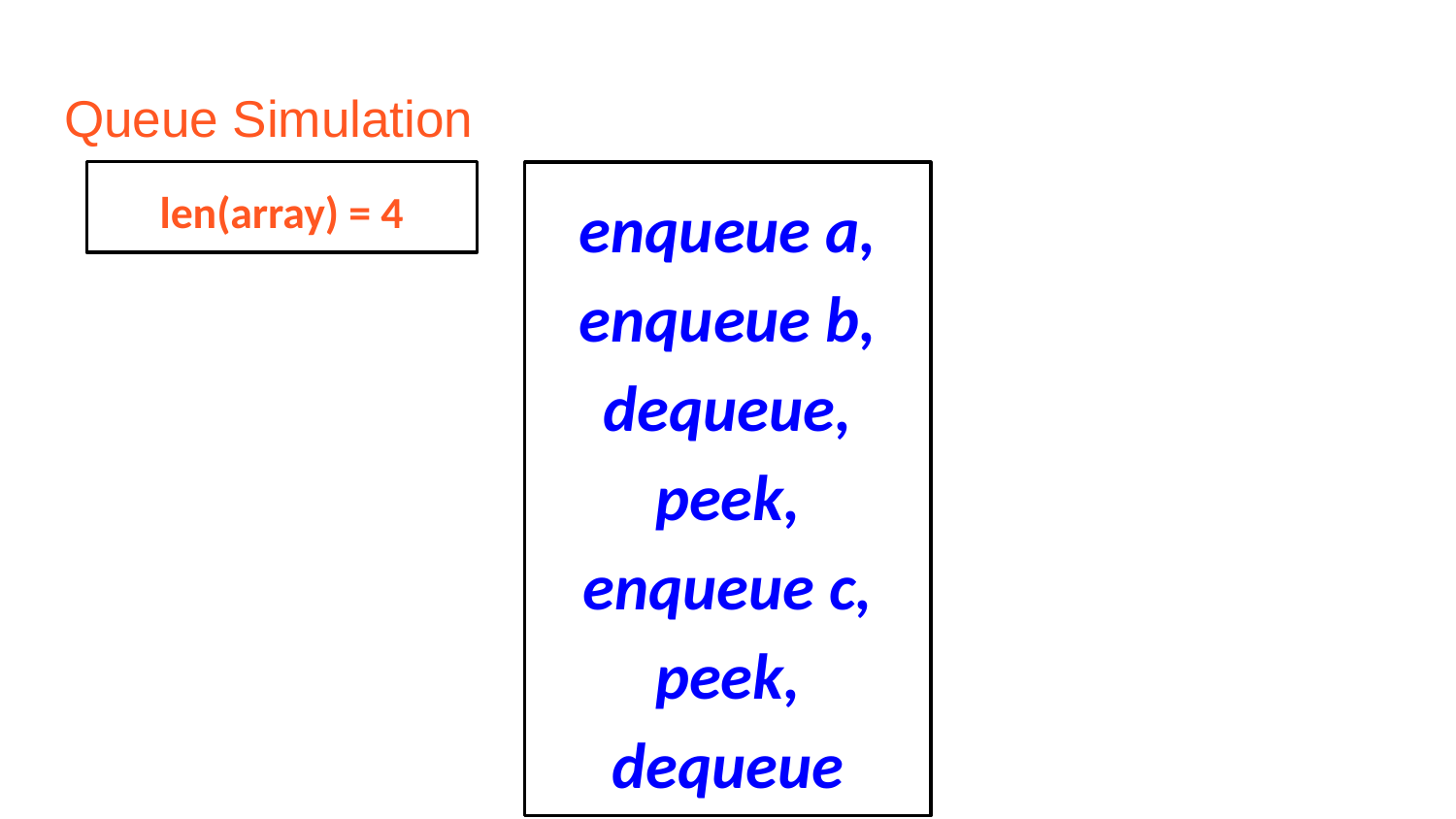

# Queue Simulation
len(array) = 4
enqueue a, enqueue b, dequeue, peek, enqueue c, peek, dequeue